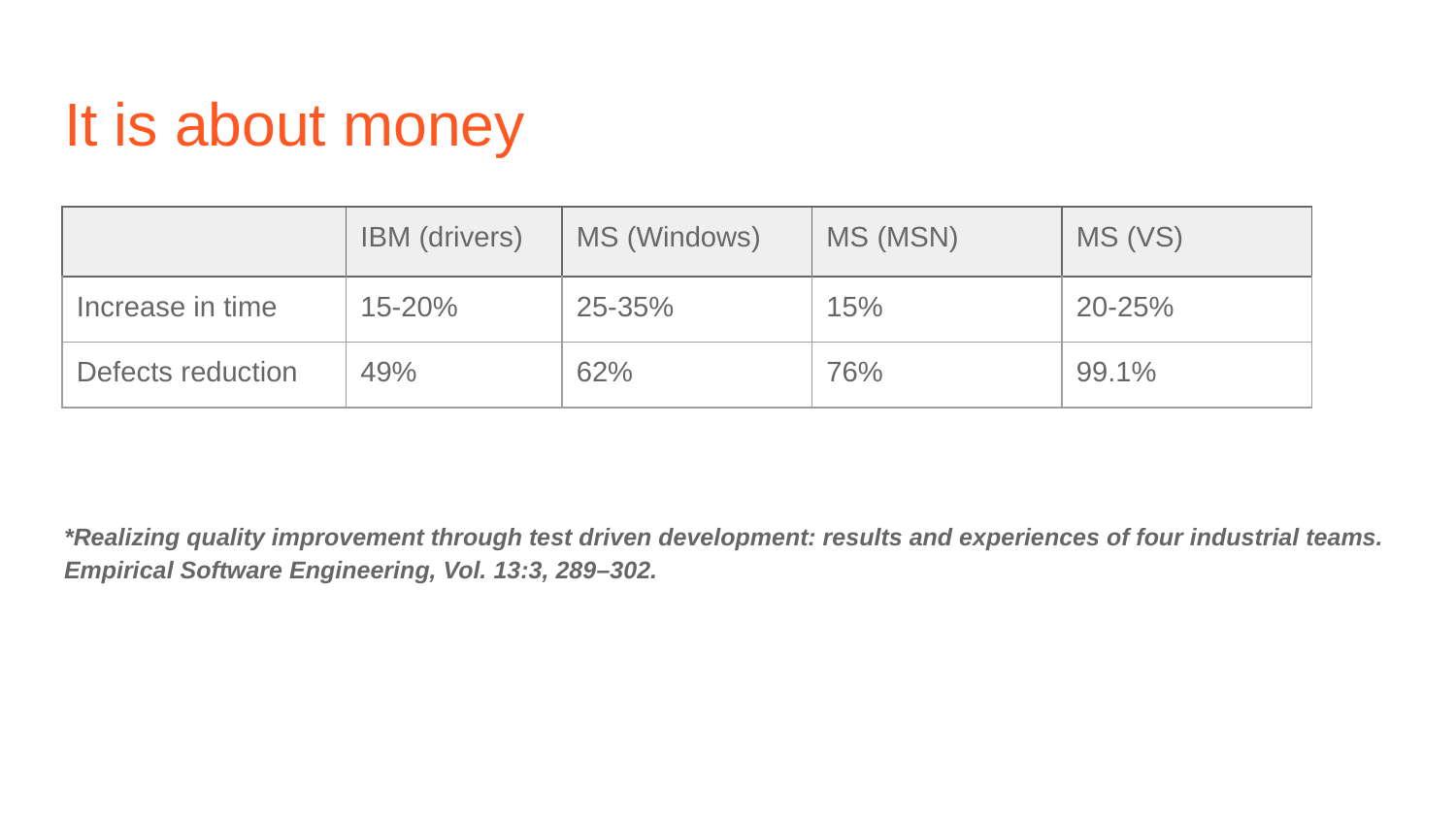

# It is about money

*Realizing quality improvement through test driven development: results and experiences of four industrial teams. Empirical Software Engineering, Vol. 13:3, 289–302.
|  | IBM (drivers) | MS (Windows) | MS (MSN) | MS (VS) |
| --- | --- | --- | --- | --- |
| Increase in time | 15-20% | 25-35% | 15% | 20-25% |
| Defects reduction | 49% | 62% | 76% | 99.1% |